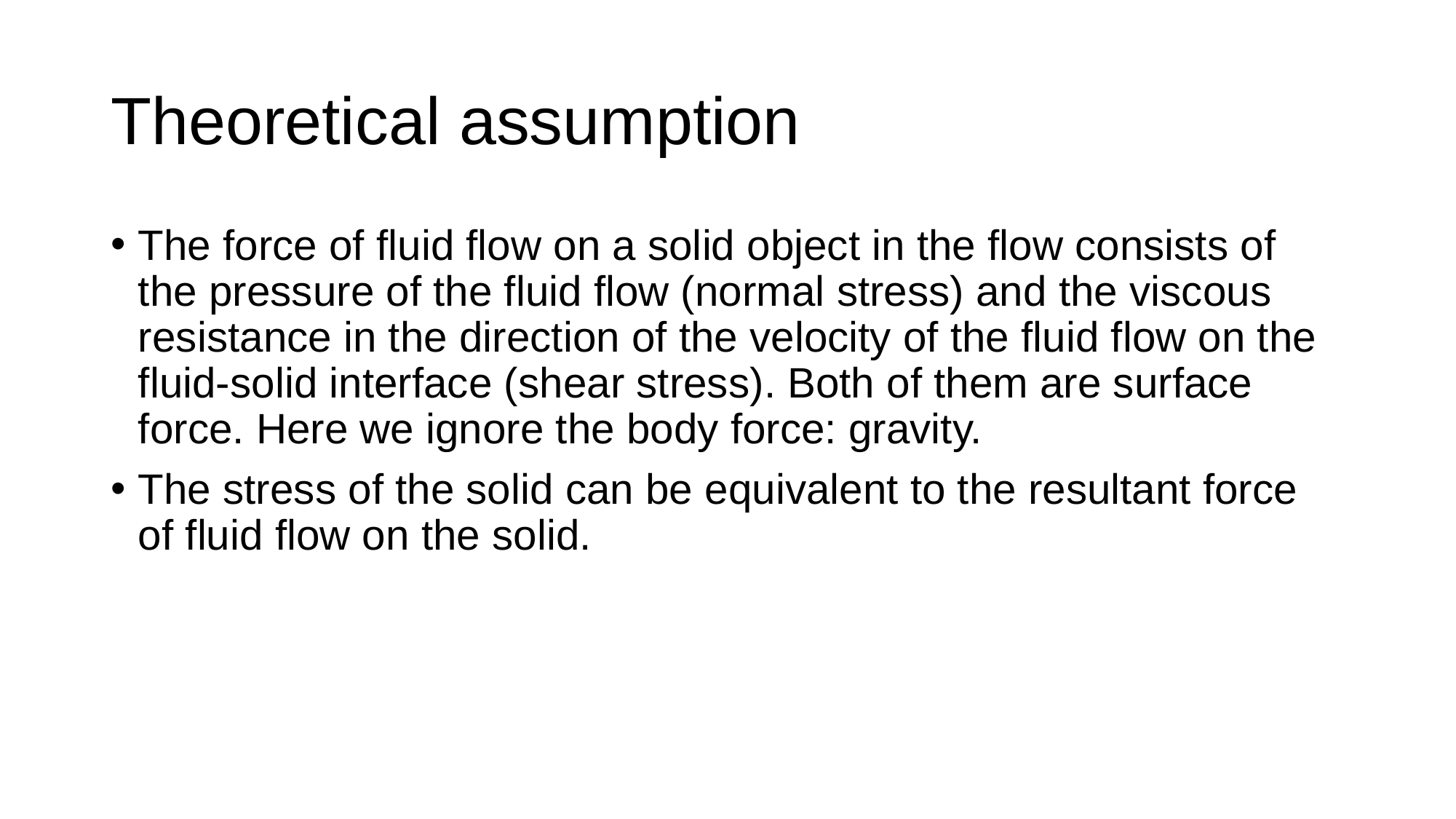

# Theoretical assumption
The force of fluid flow on a solid object in the flow consists of the pressure of the fluid flow (normal stress) and the viscous resistance in the direction of the velocity of the fluid flow on the fluid-solid interface (shear stress). Both of them are surface force. Here we ignore the body force: gravity.
The stress of the solid can be equivalent to the resultant force of fluid flow on the solid.